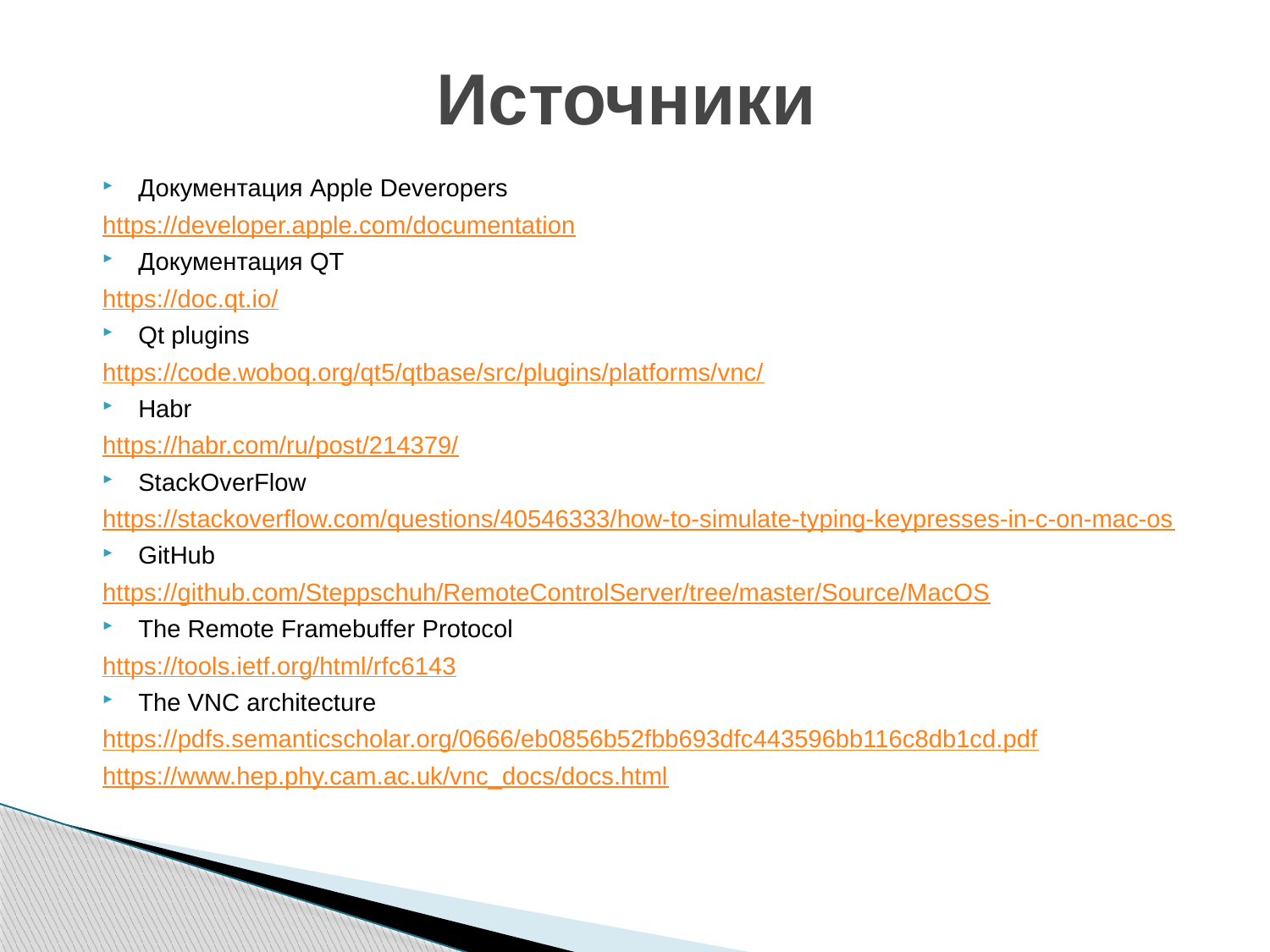

# Источники
Документация Apple Deveropers
https://developer.apple.com/documentation
Документация QT
https://doc.qt.io/
Qt plugins
https://code.woboq.org/qt5/qtbase/src/plugins/platforms/vnc/
Habr
https://habr.com/ru/post/214379/
StackOverFlow
https://stackoverflow.com/questions/40546333/how-to-simulate-typing-keypresses-in-c-on-mac-os
GitHub
https://github.com/Steppschuh/RemoteControlServer/tree/master/Source/MacOS
The Remote Framebuffer Protocol
https://tools.ietf.org/html/rfc6143
The VNC architecture
https://pdfs.semanticscholar.org/0666/eb0856b52fbb693dfc443596bb116c8db1cd.pdf
https://www.hep.phy.cam.ac.uk/vnc_docs/docs.html